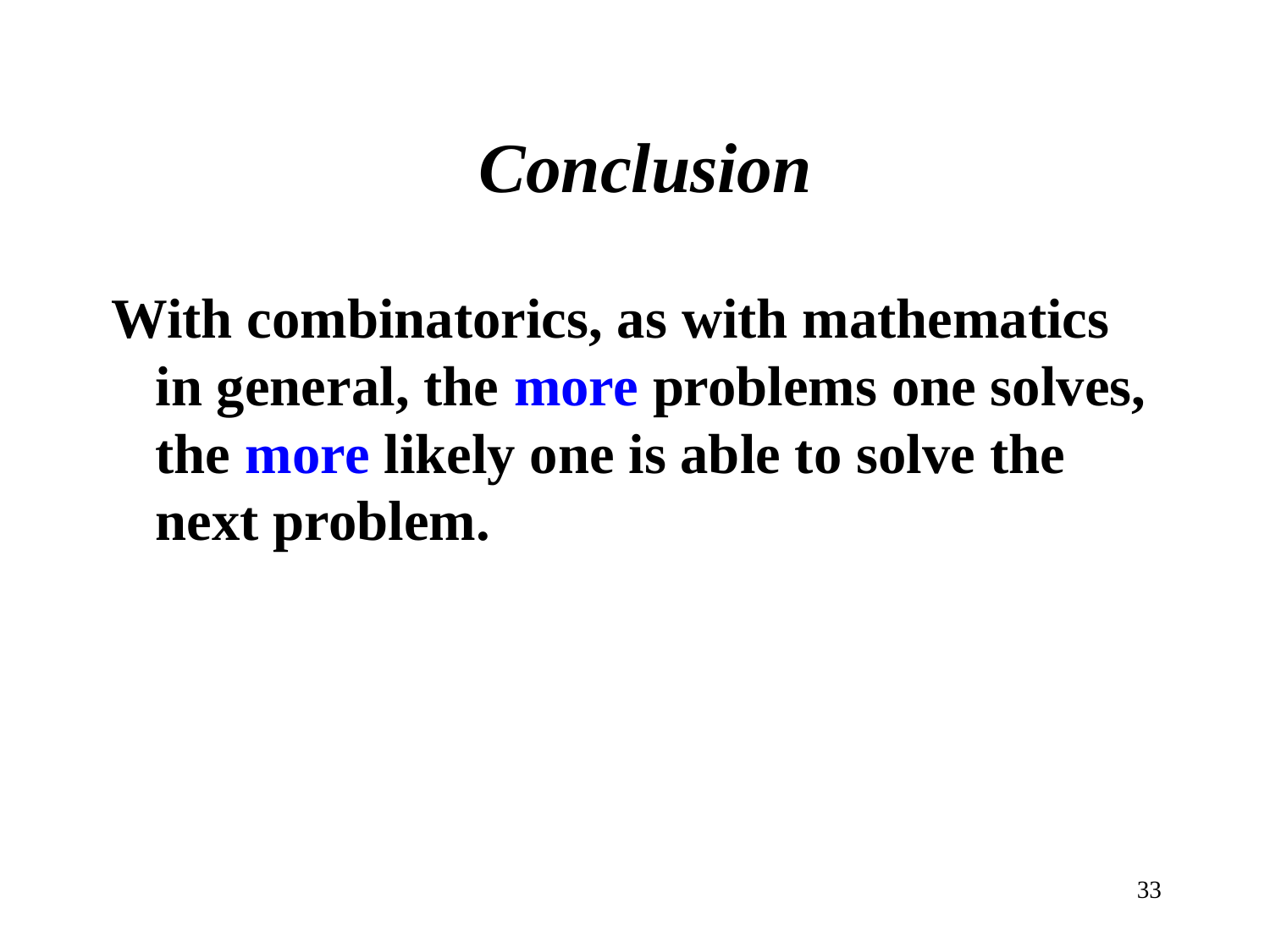

# Conclusion
With combinatorics, as with mathematics in general, the more problems one solves, the more likely one is able to solve the next problem.
33